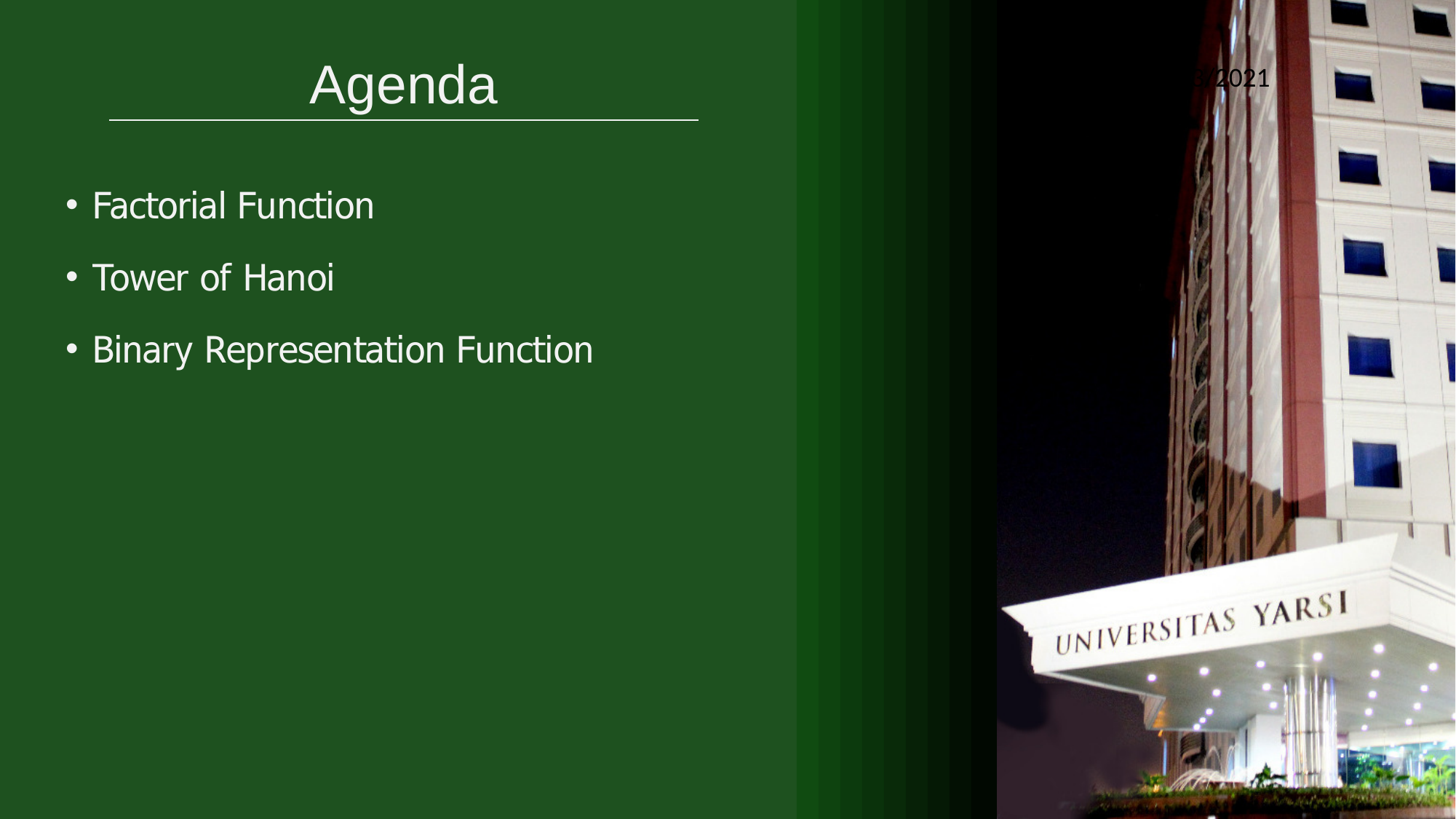

01/03/2021
Factorial Function
Tower of Hanoi
Binary Representation Function